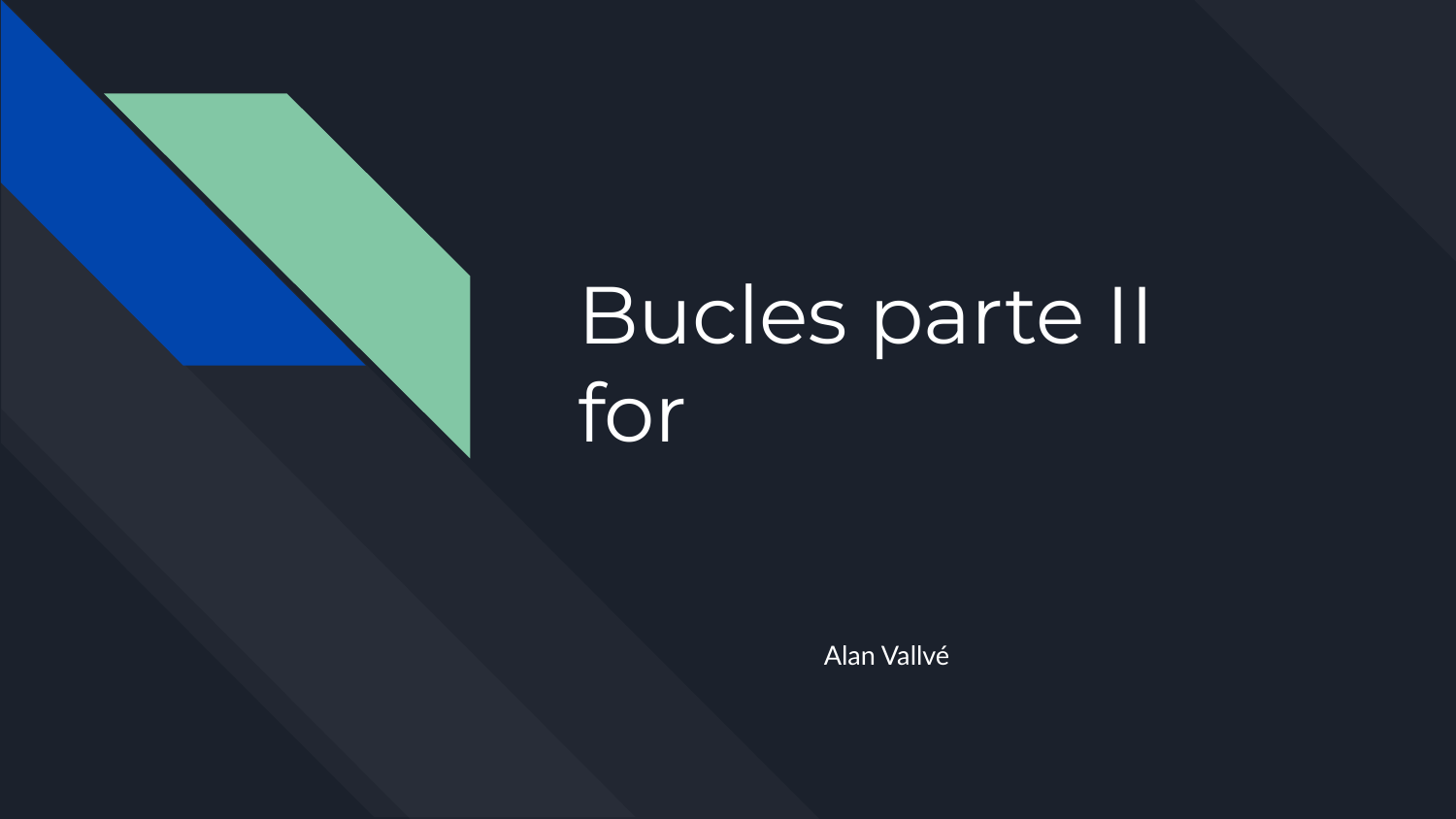

# Bucles parte II
for
Alan Vallvé